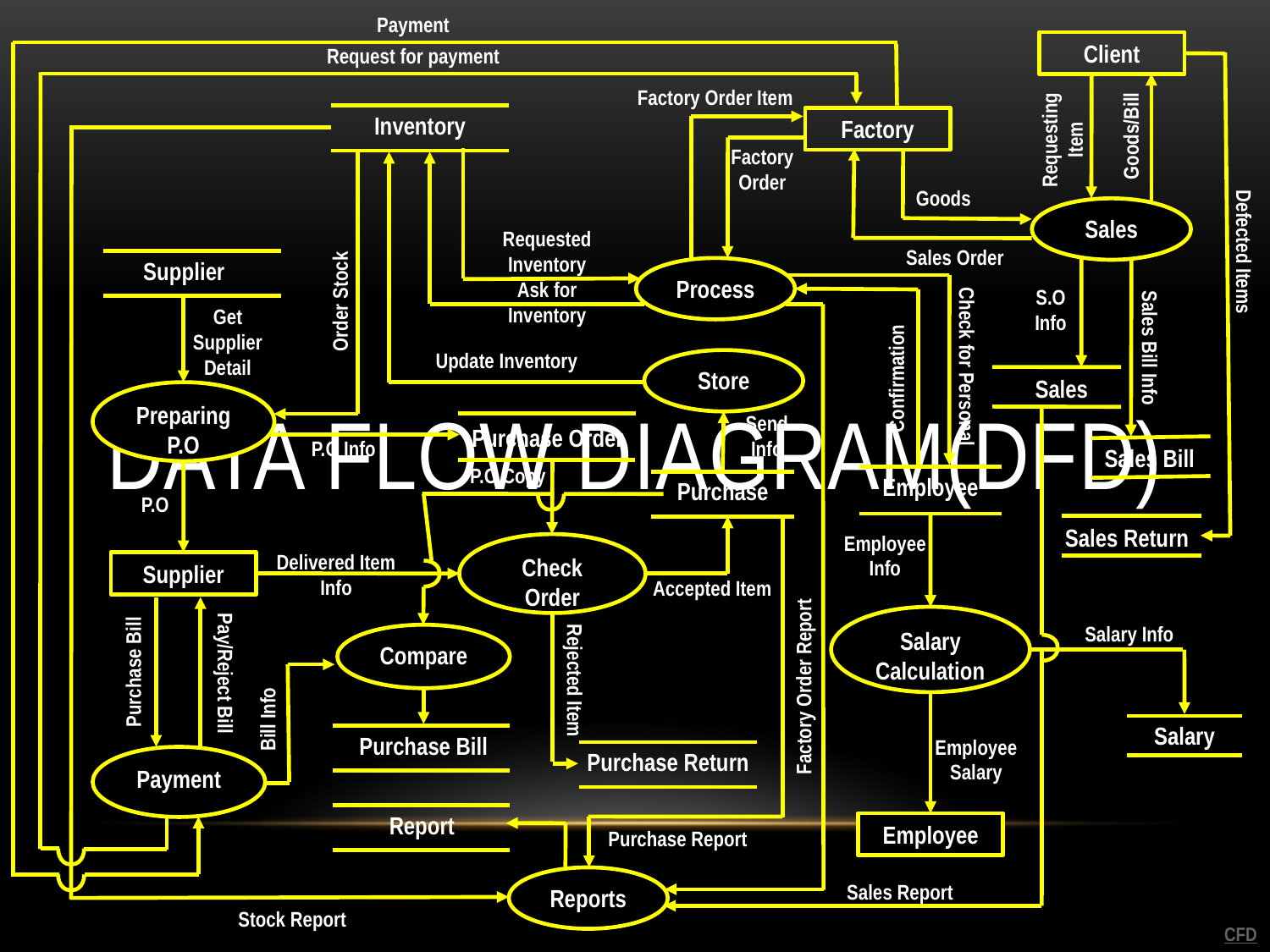

Payment
Client
Request for payment
Factory Order Item
Inventory
Factory
Requesting
Item
Goods/Bill
Factory
Order
Goods
Sales
Requested
Inventory
Defected Items
Sales Order
Supplier
Process
Ask for
Inventory
S.O
Info
Order Stock
Get
Supplier
Detail
Sales Bill Info
Update Inventory
Check for Personal
Store
Confirmation
Sales
Preparing P.O
Send
Info
# DATA FLOW DIAGRAM(DFD)
Purchase Order
P.O Info
Sales Bill
P.O Copy
Employee
Purchase
P.O

Sales Return
Employee
Info
Check Order
Delivered Item
Info
Supplier

Accepted Item
Salary Calculation
Salary Info
Compare

Purchase Bill
Pay/Reject Bill
Rejected Item
Factory Order Report
Bill Info
Salary
Purchase Bill
Employee
Salary
Purchase Return
Payment
Report
Employee
Purchase Report

Reports

Sales Report
Stock Report
CFD